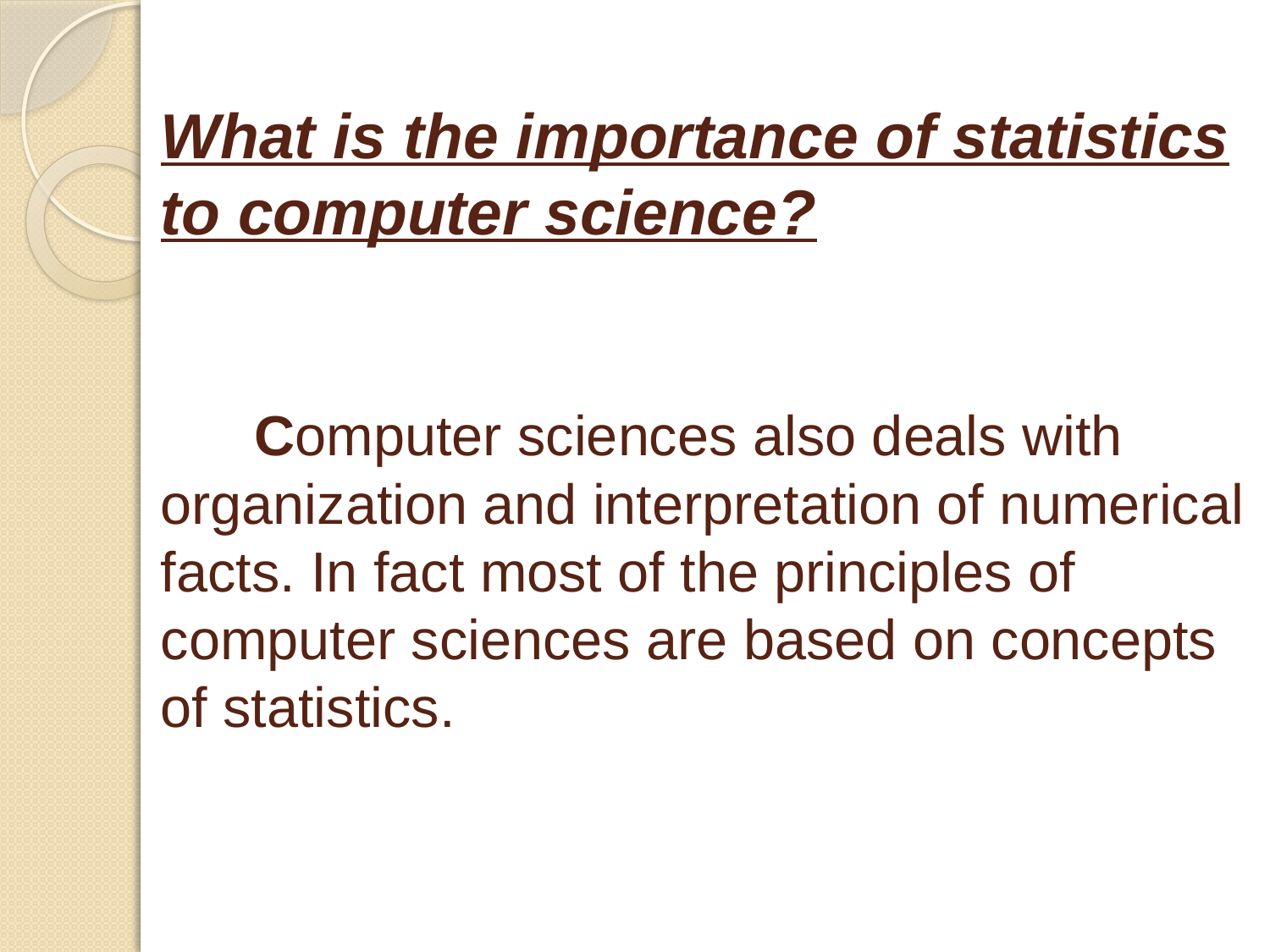

# What is the importance of statistics to computer science? Computer sciences also deals with organization and interpretation of numerical facts. In fact most of the principles of computer sciences are based on concepts of statistics.